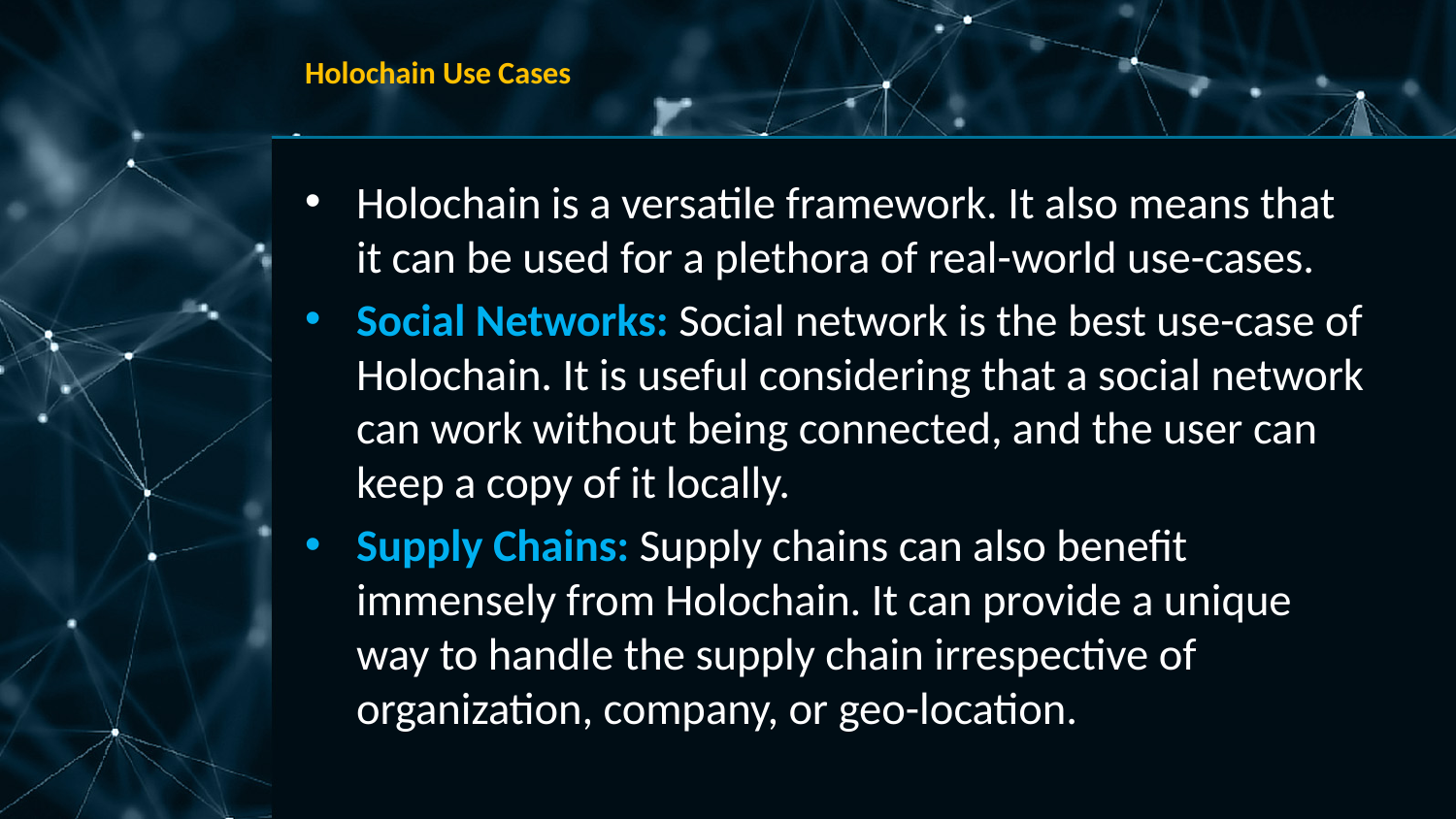

# Holochain Use Cases
Holochain is a versatile framework. It also means that it can be used for a plethora of real-world use-cases.
Social Networks: Social network is the best use-case of Holochain. It is useful considering that a social network can work without being connected, and the user can keep a copy of it locally.
Supply Chains: Supply chains can also benefit immensely from Holochain. It can provide a unique way to handle the supply chain irrespective of organization, company, or geo-location.